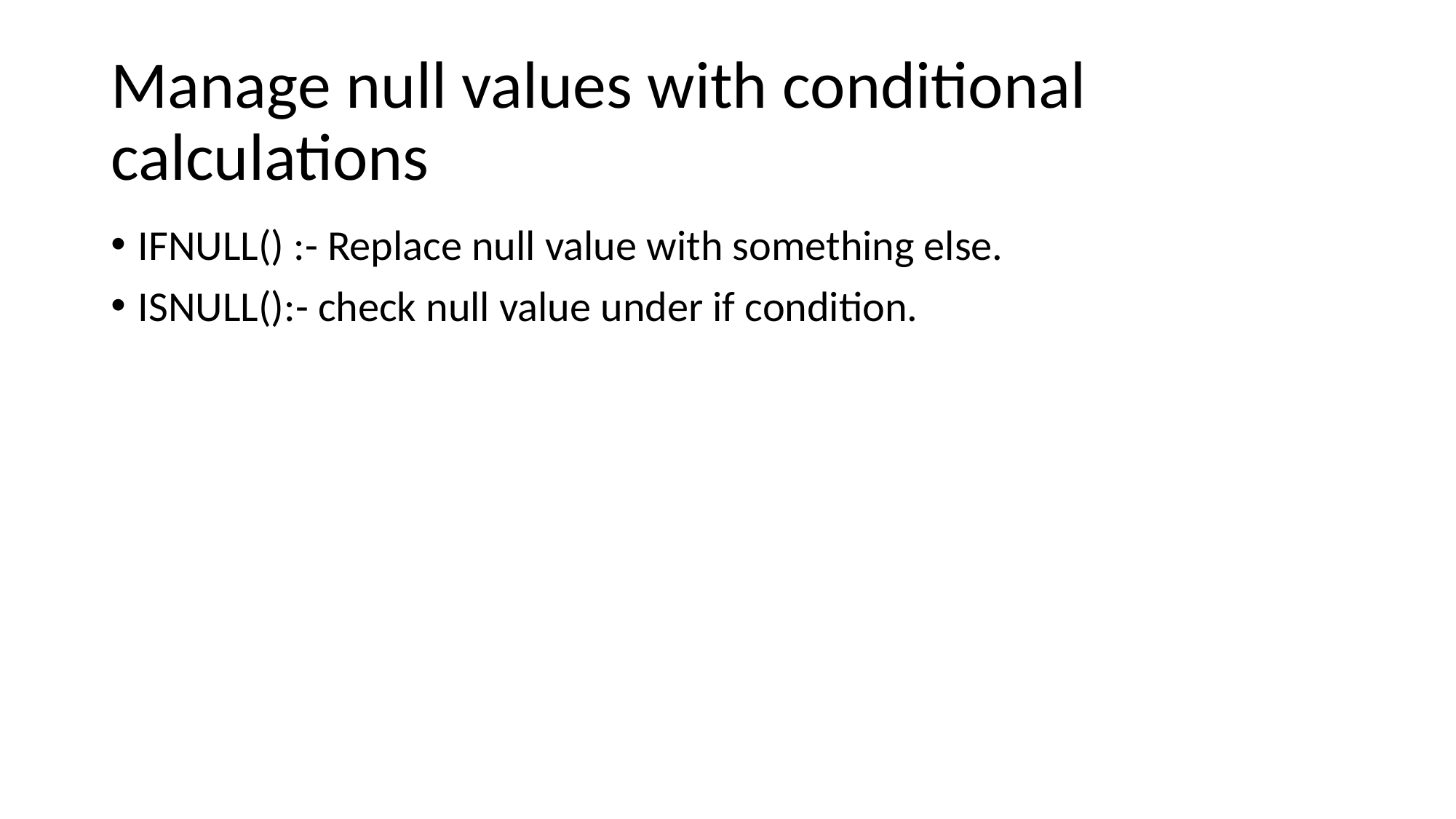

# Manage null values with conditional calculations
IFNULL() :- Replace null value with something else.
ISNULL():- check null value under if condition.